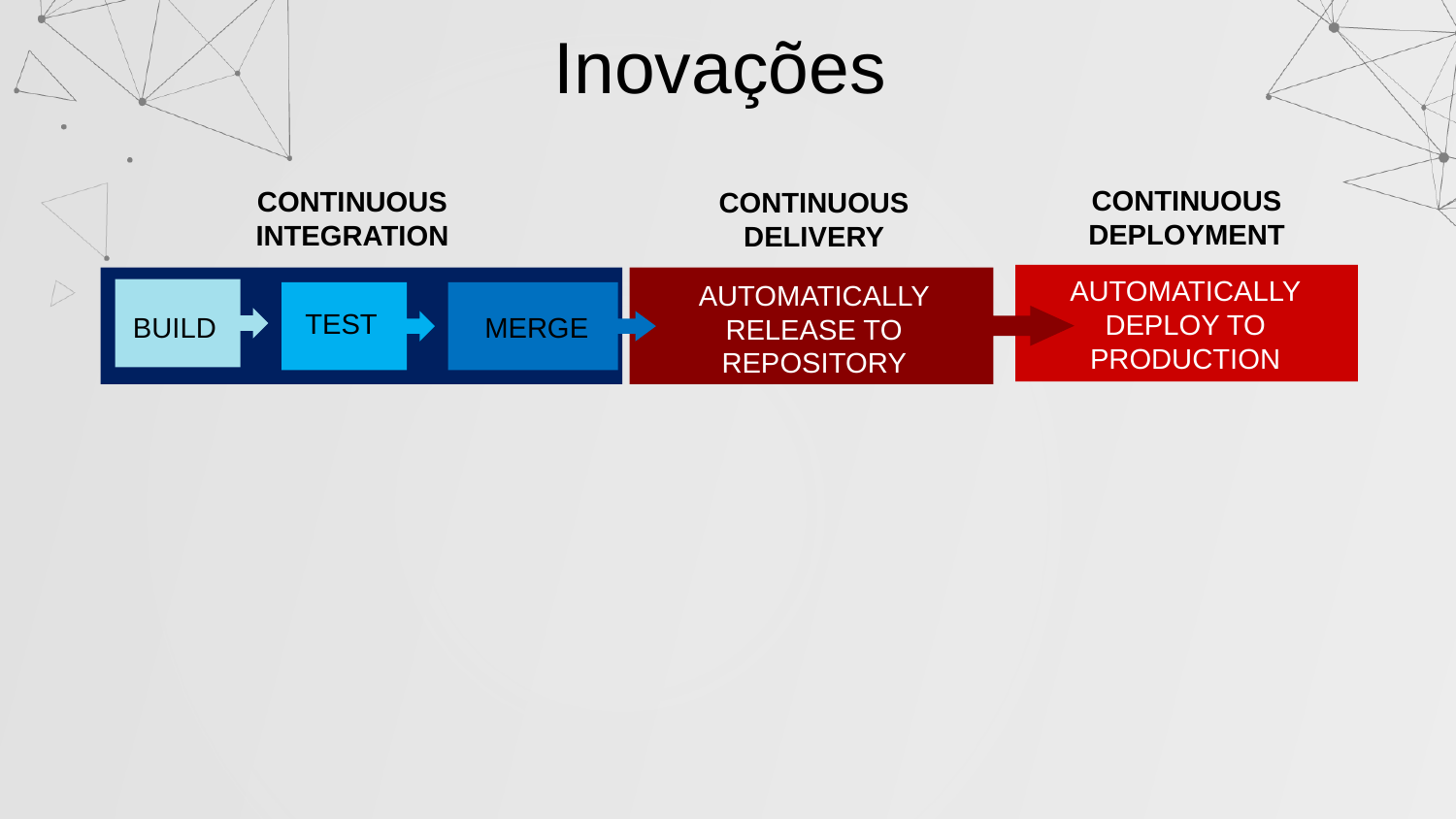

Inovações
CONTINUOUS DEPLOYMENT
CONTINUOUS INTEGRATION
CONTINUOUS DELIVERY

AUTOMATICALLY DEPLOY TO PRODUCTION

AUTOMATICALLY RELEASE TO REPOSITORY

TEST
MERGE
BUILD